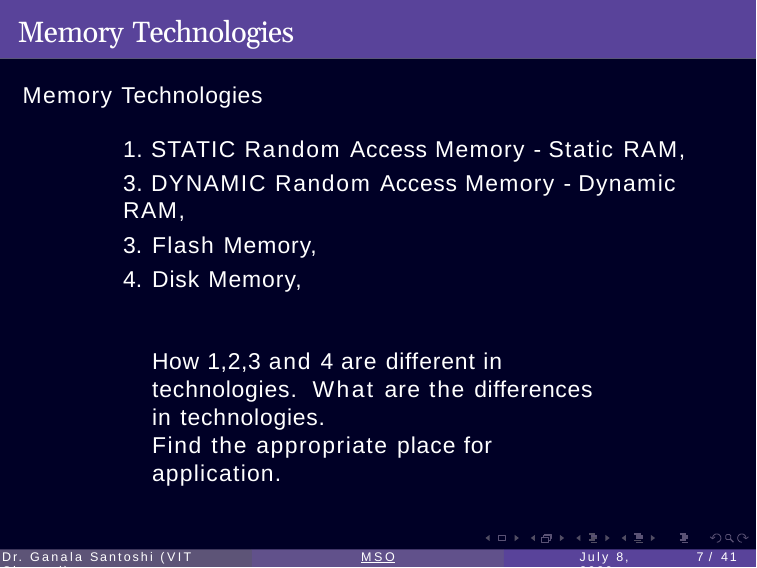

# Memory Technologies
Memory Technologies

1. STATIC Random Access Memory - Static RAM,
3. DYNAMIC Random Access Memory - Dynamic RAM,
Flash Memory,
Disk Memory,

How 1,2,3 and 4 are different in technologies.  What are the differences in technologies.
Find the appropriate place for application.

Dr. Ganala Santoshi (VIT Chennai)
MSO
July 8, 2020
7 / 41